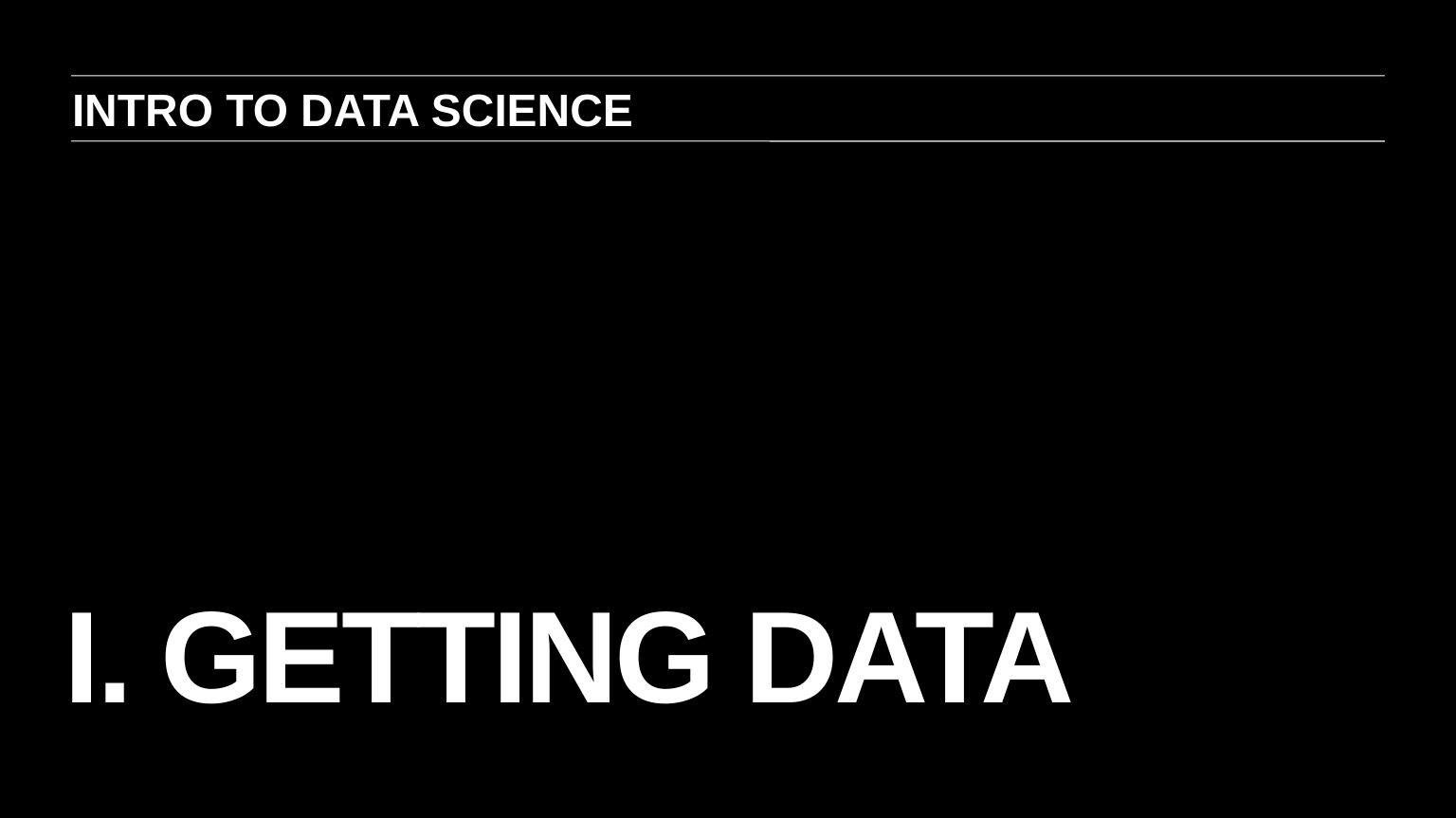

INTRO TO DATA SCIENCE
# i. Getting data